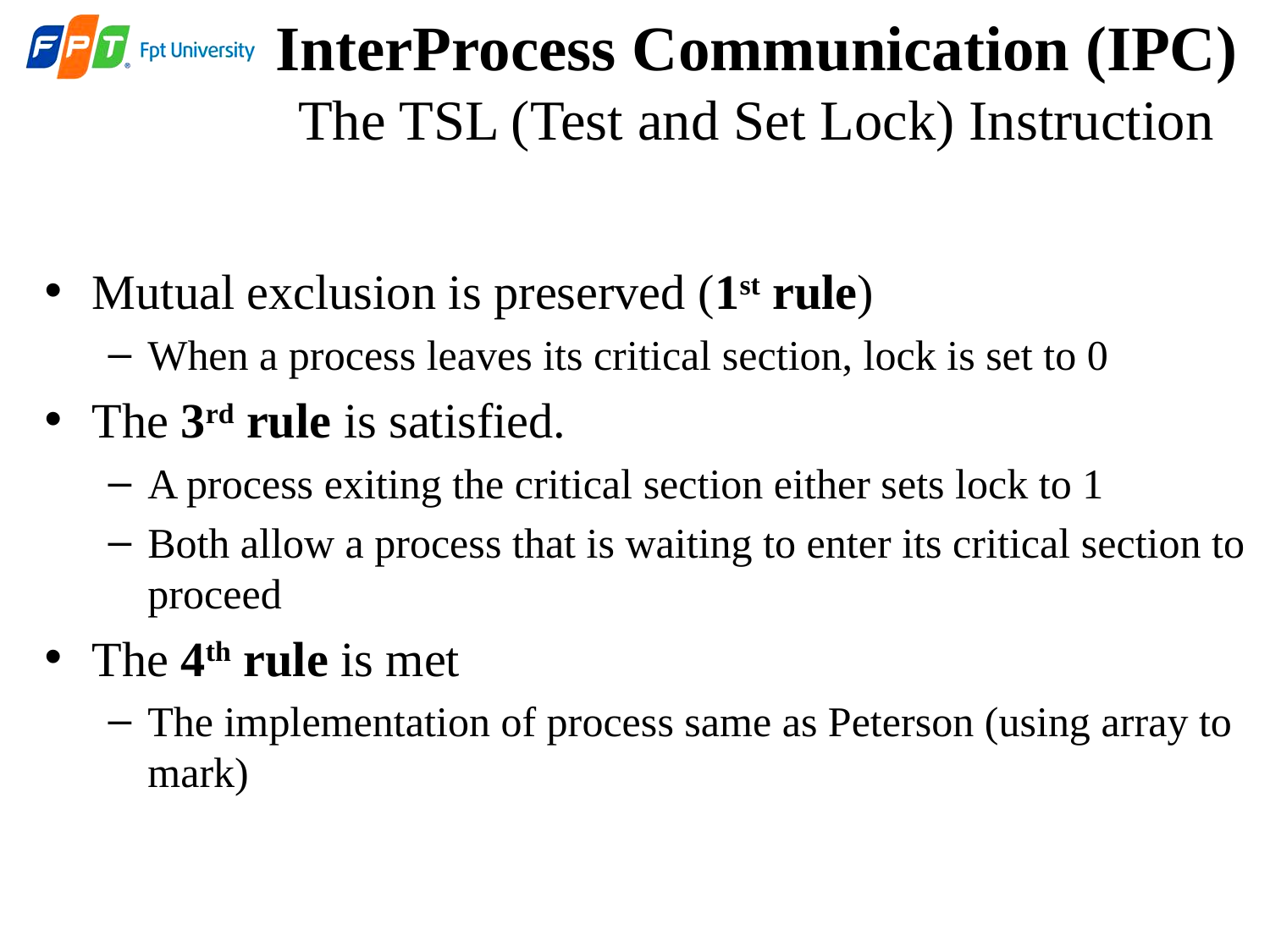

# InterProcess Communication (IPC) The TSL (Test and Set Lock) Instruction
Mutual exclusion is preserved (1st rule)
When a process leaves its critical section, lock is set to 0
The 3rd rule is satisfied.
A process exiting the critical section either sets lock to 1
Both allow a process that is waiting to enter its critical section to proceed
The 4th rule is met
The implementation of process same as Peterson (using array to mark)